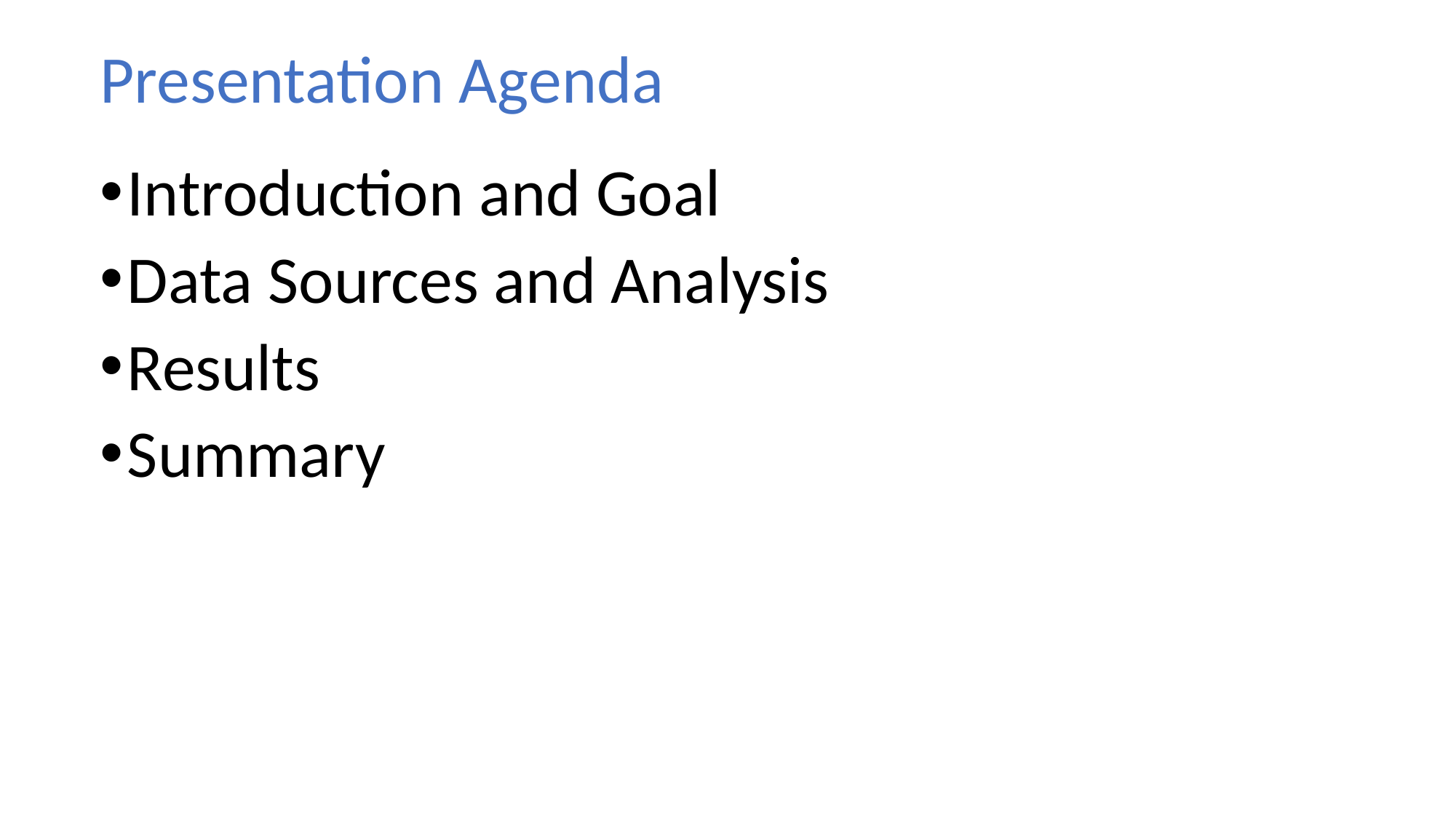

# Presentation Agenda
Introduction and Goal
Data Sources and Analysis
Results
Summary